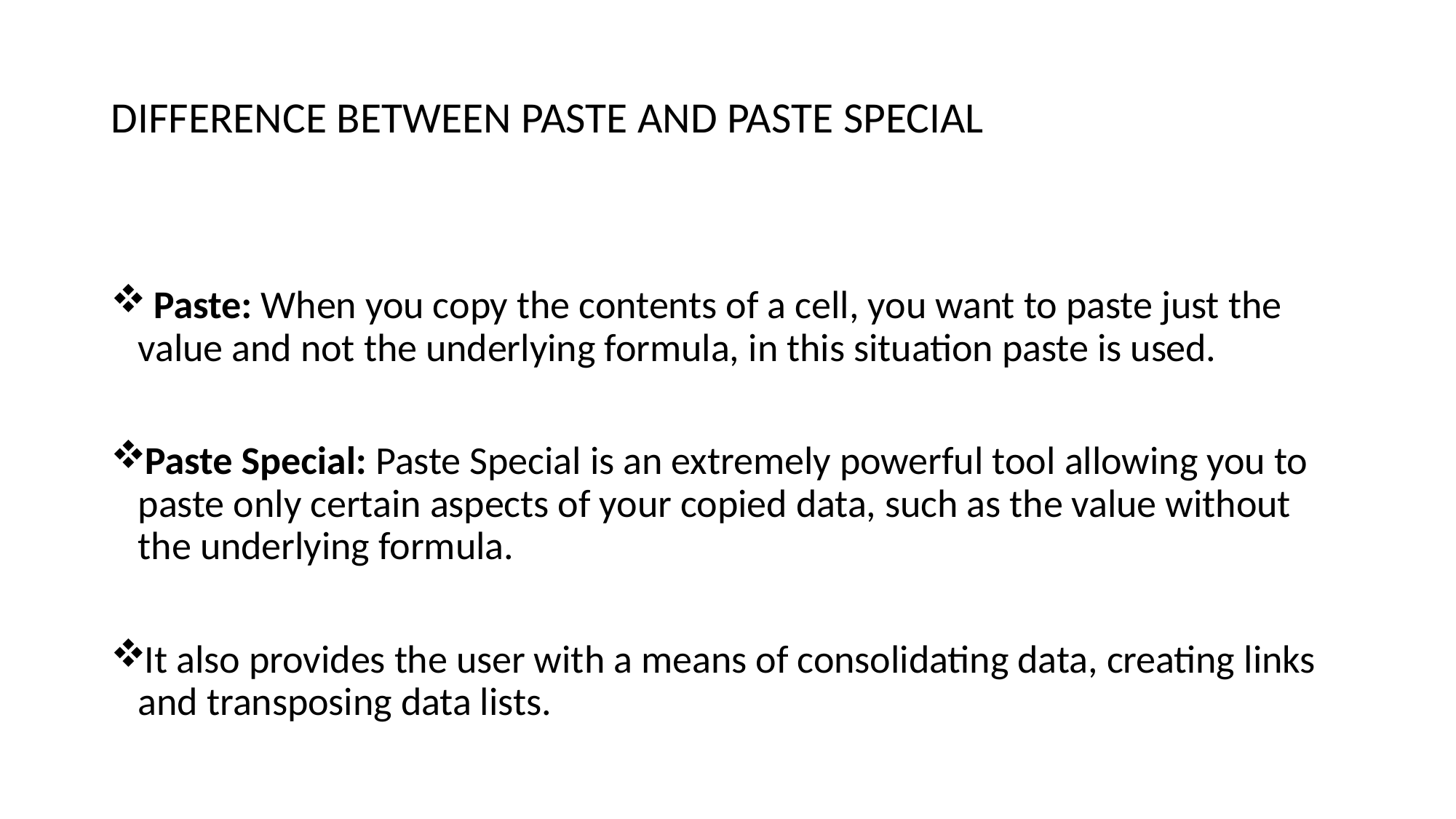

# DIFFERENCE BETWEEN PASTE AND PASTE SPECIAL

 Paste: When you copy the contents of a cell, you want to paste just the value and not the underlying formula, in this situation paste is used.

Paste Special: Paste Special is an extremely powerful tool allowing you to paste only certain aspects of your copied data, such as the value without the underlying formula.

It also provides the user with a means of consolidating data, creating links and transposing data lists.